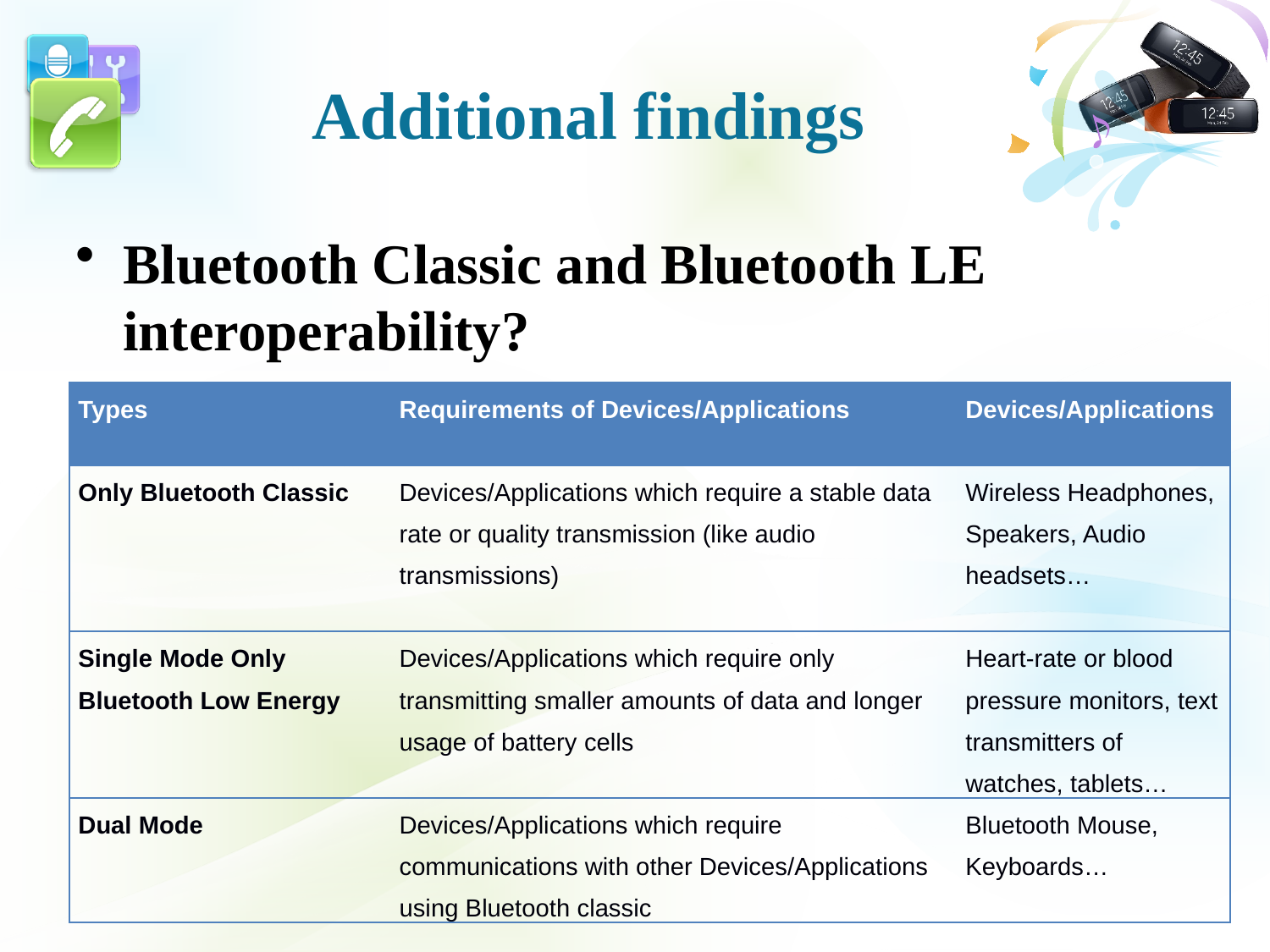

# Additional findings
Bluetooth Classic and Bluetooth LE interoperability?

| Types | Requirements of Devices/Applications | Devices/Applications |
| --- | --- | --- |
| Only Bluetooth Classic | Devices/Applications which require a stable data rate or quality transmission (like audio transmissions) | Wireless Headphones, Speakers, Audio headsets… |
| Single Mode Only Bluetooth Low Energy | Devices/Applications which require only transmitting smaller amounts of data and longer usage of battery cells | Heart-rate or blood pressure monitors, text transmitters of watches, tablets… |
| Dual Mode | Devices/Applications which require communications with other Devices/Applications using Bluetooth classic | Bluetooth Mouse, Keyboards… |